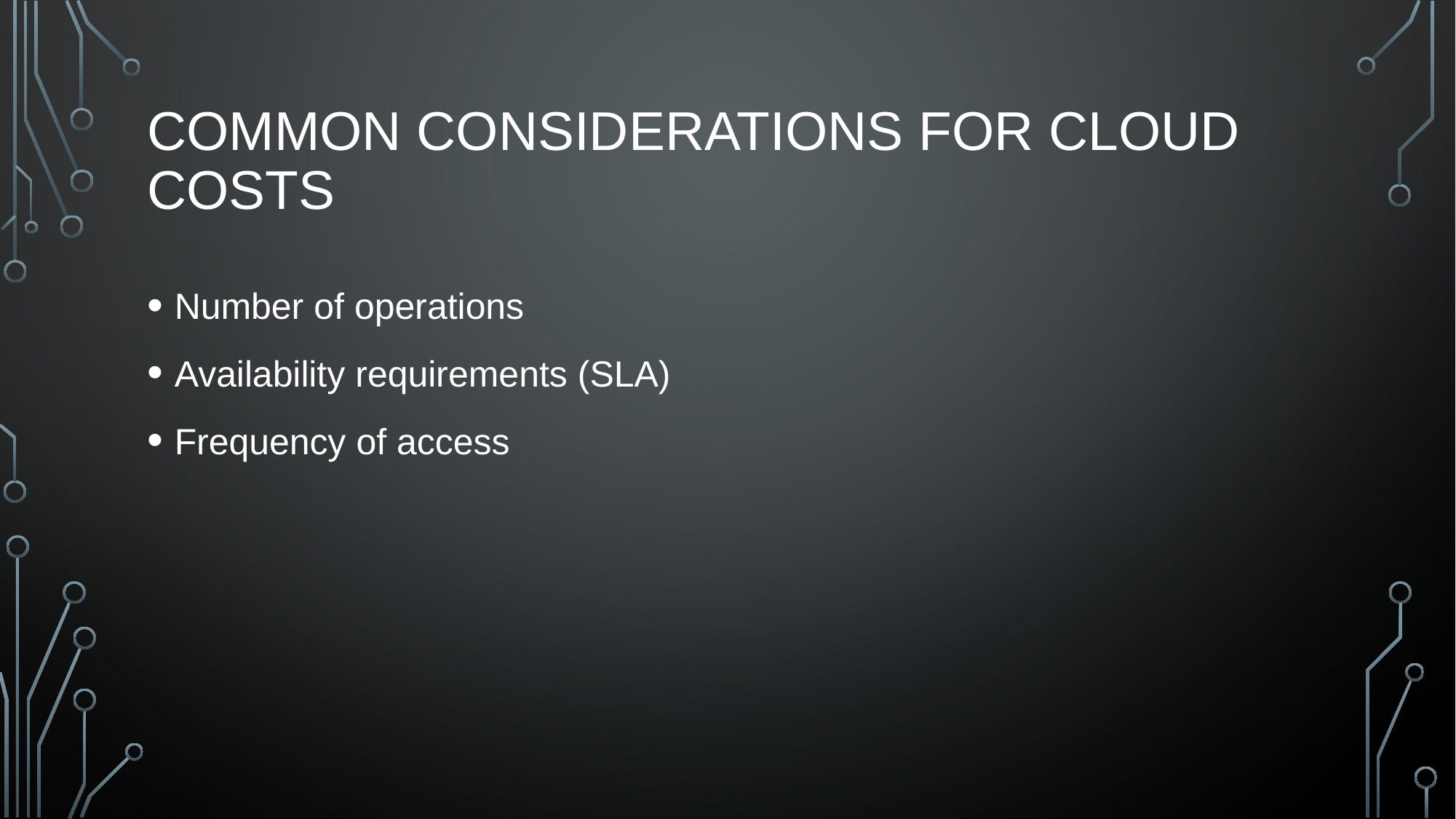

# Common Considerations for Cloud Costs
Number of operations
Availability requirements (SLA)
Frequency of access